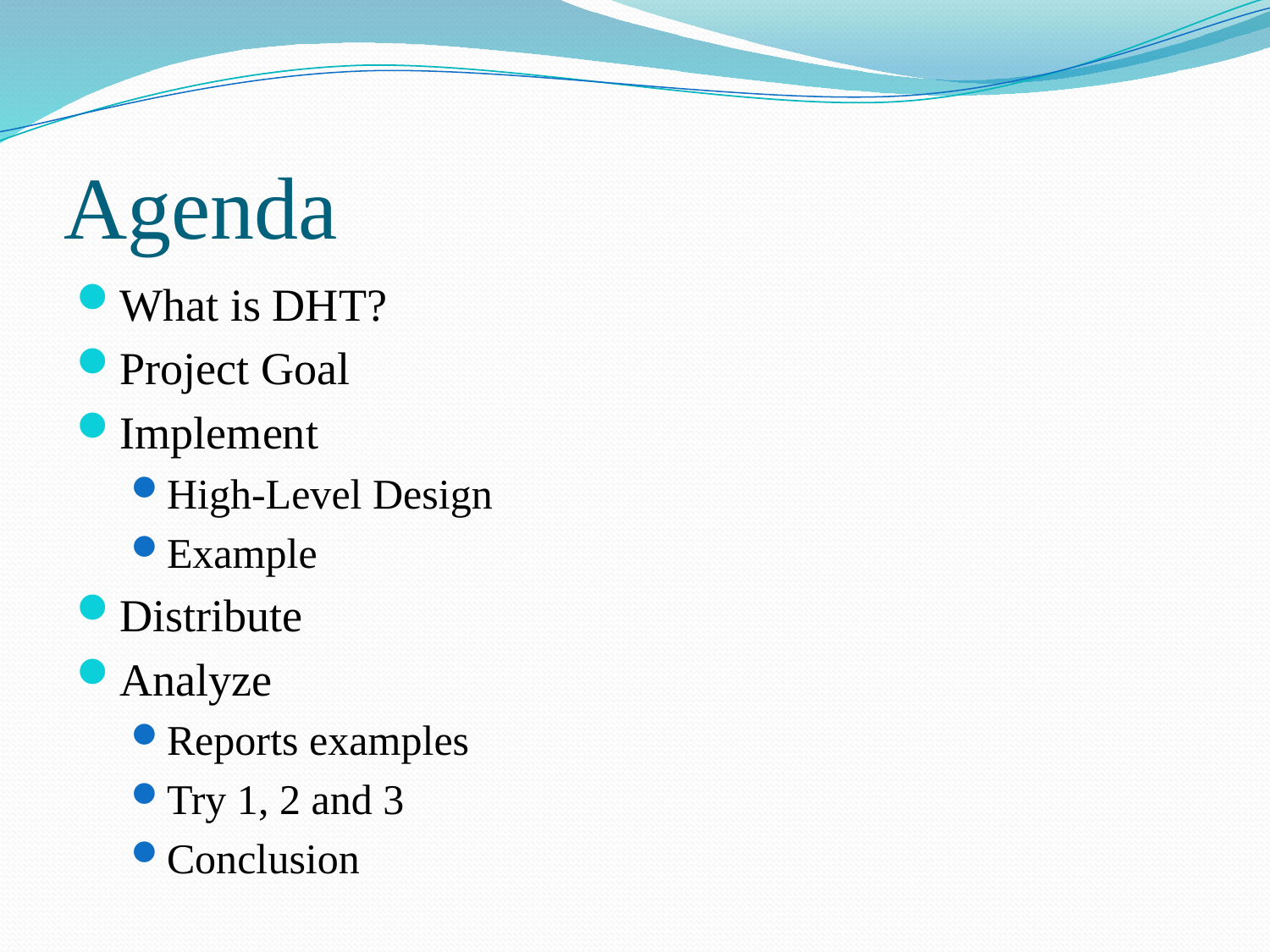

# Agenda
What is DHT?
Project Goal
Implement
High-Level Design
Example
Distribute
Analyze
Reports examples
Try 1, 2 and 3
Conclusion